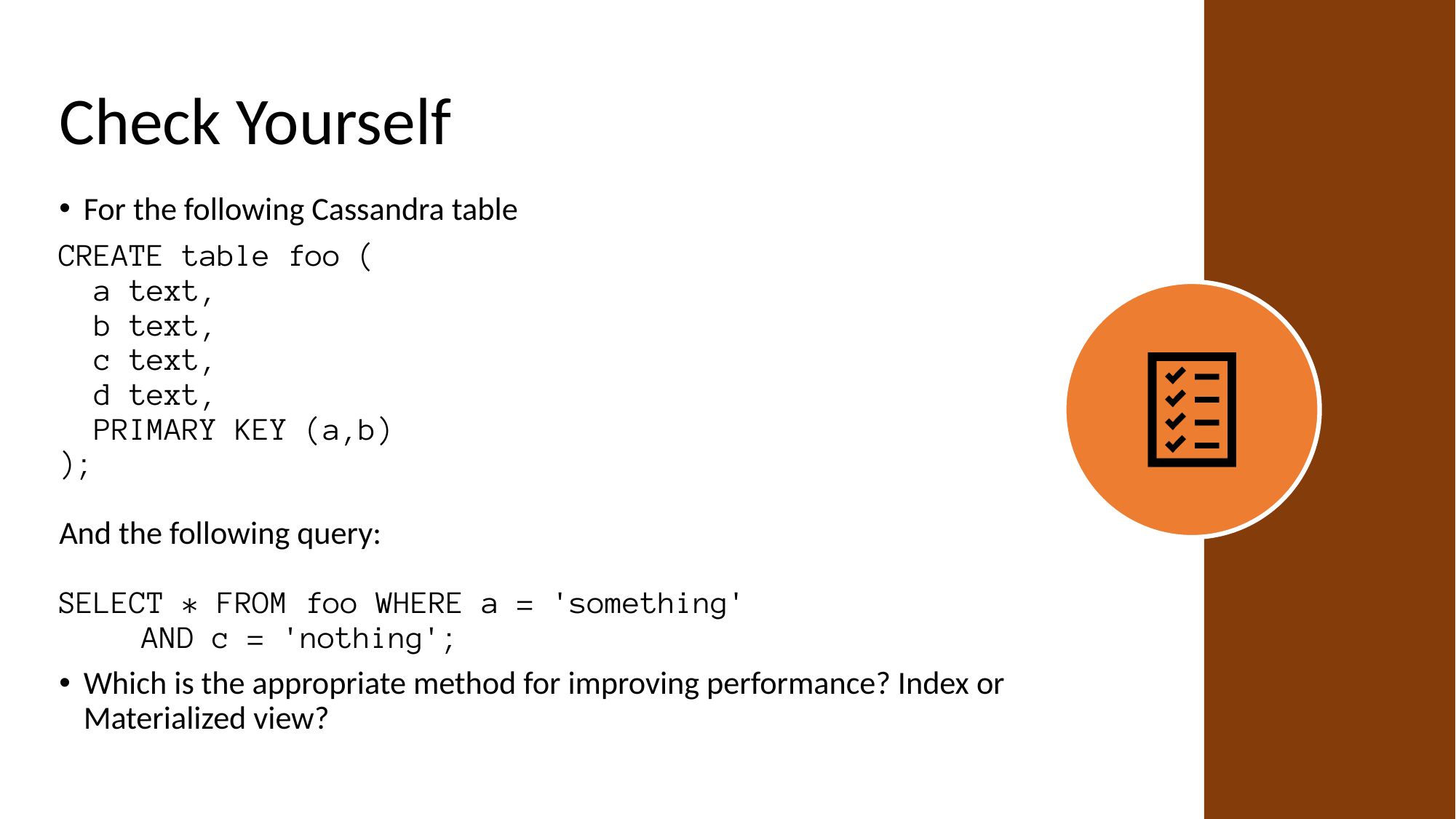

# Check Yourself
For the following Cassandra table
CREATE table foo (
  a text,
  b text,
  c text,
  d text,
  PRIMARY KEY (a,b)
);
And the following query:
SELECT * FROM foo WHERE a = 'something'
	AND c = 'nothing';
Which is the appropriate method for improving performance? Index or Materialized view?